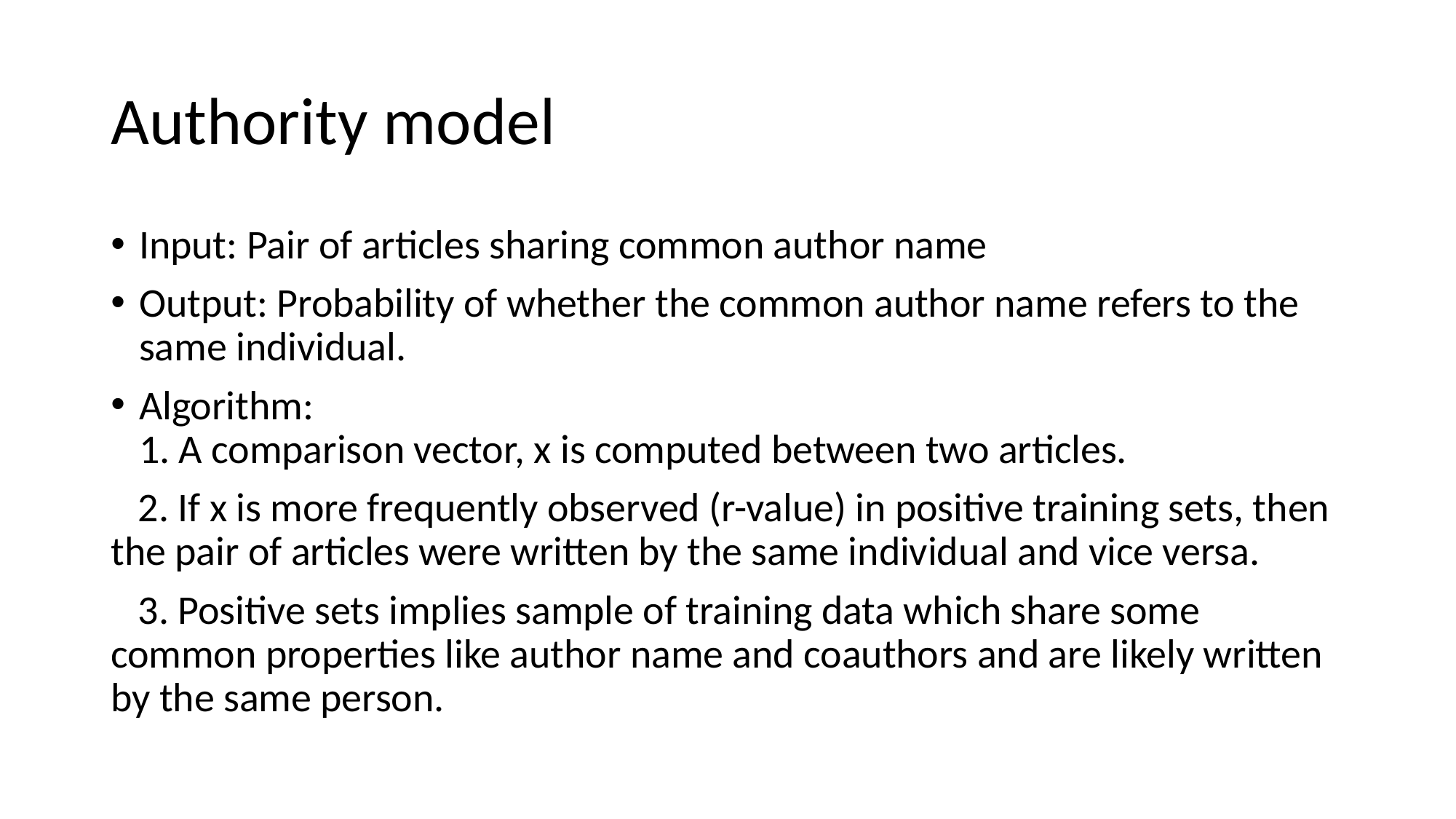

# Authority model
Input: Pair of articles sharing common author name
Output: Probability of whether the common author name refers to the same individual.
Algorithm:
1. A comparison vector, x is computed between two articles.
   2. If x is more frequently observed (r-value) in positive training sets, then the pair of articles were written by the same individual and vice versa.
   3. Positive sets implies sample of training data which share some common properties like author name and coauthors and are likely written by the same person.